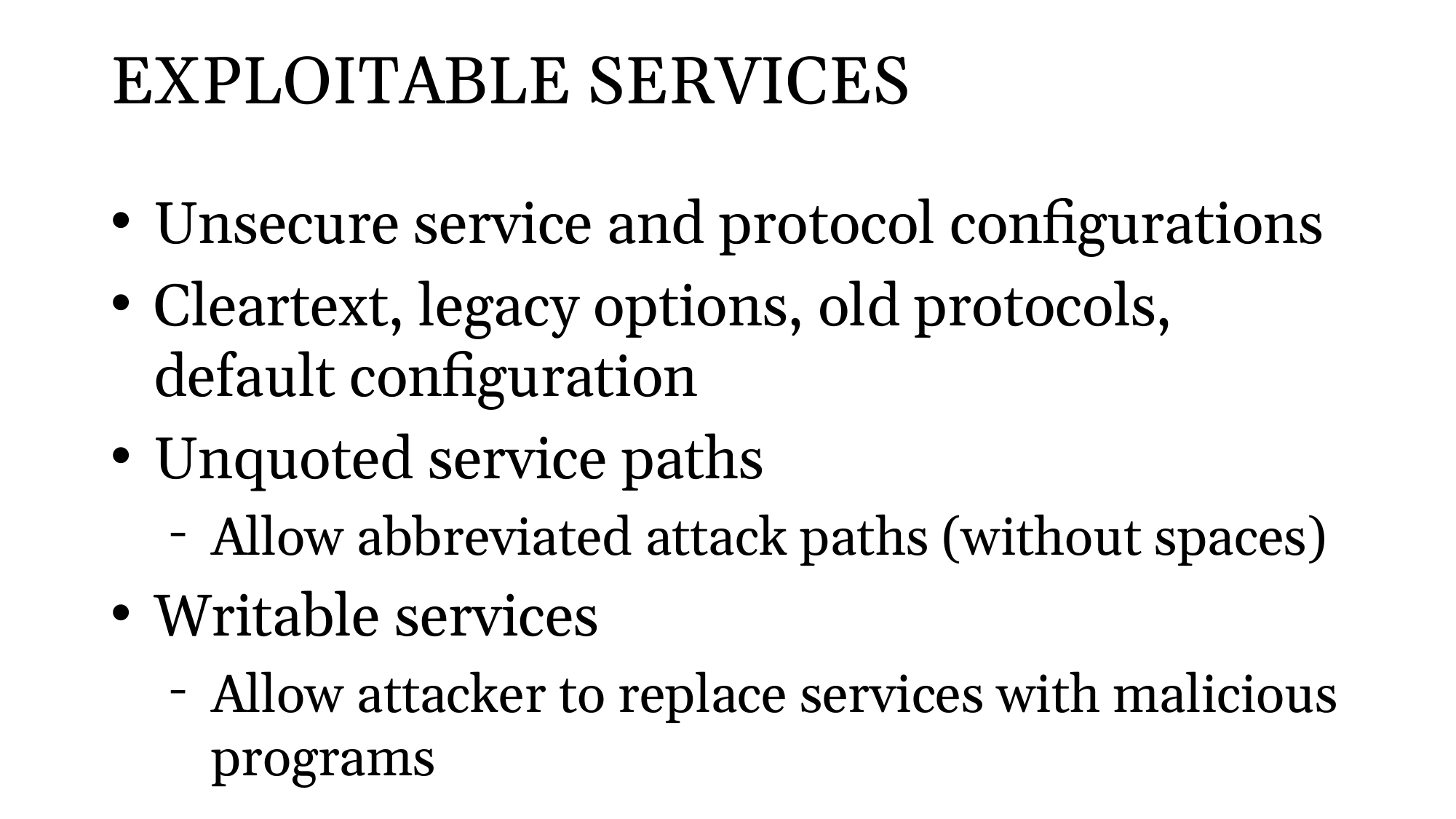

# EXPLOITABLE SERVICES
Unsecure service and protocol configurations
Cleartext, legacy options, old protocols, default configuration
Unquoted service paths
Allow abbreviated attack paths (without spaces)
Writable services
Allow attacker to replace services with malicious programs